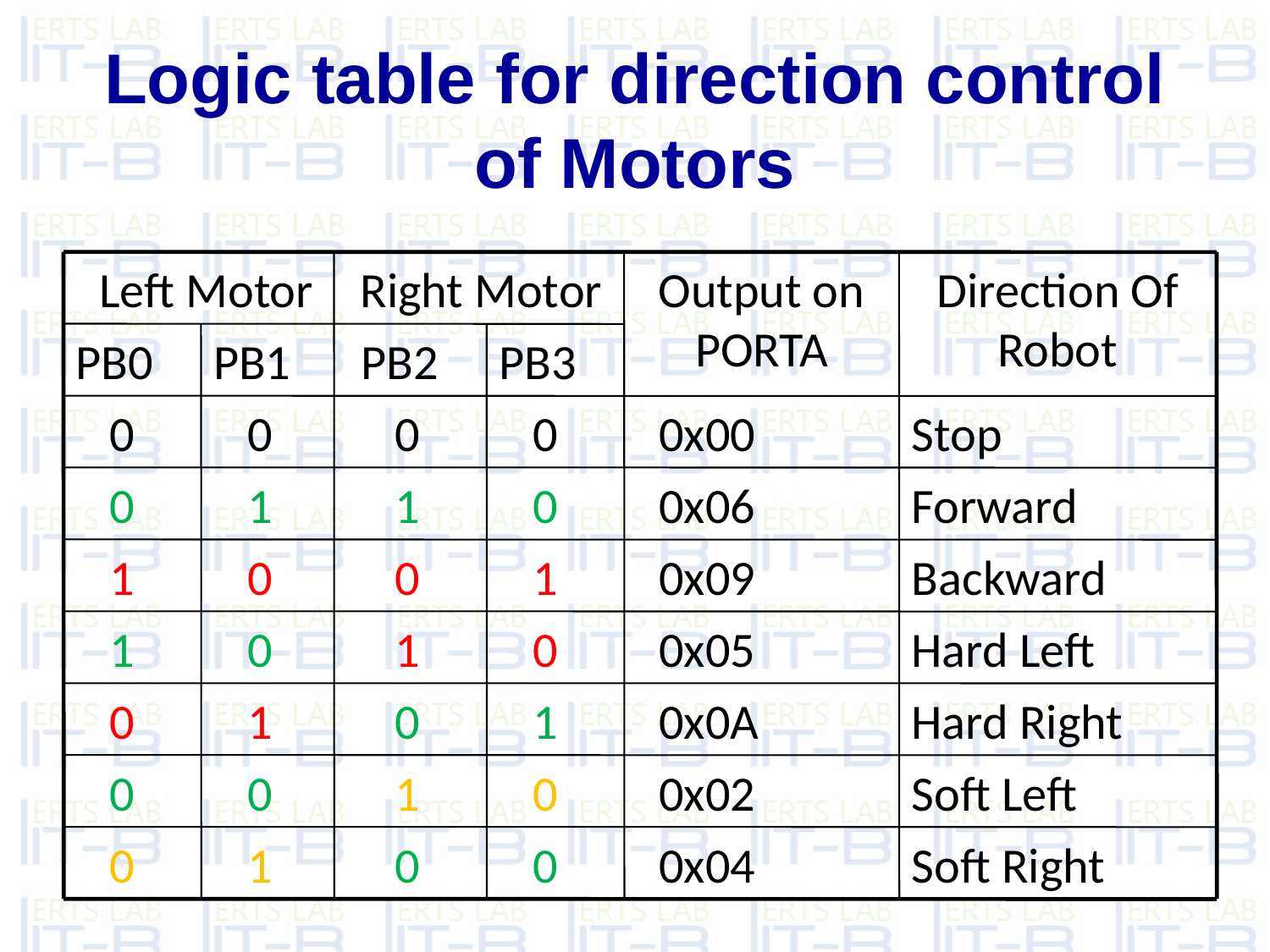

# Logic table for direction control of Motors
Left Motor

Right Motor

Output on PORTA

Direction Of Robot

PB0

PB1

PB2
PB3

   0

   0
   0
   0
  0x00
Stop
   0

   1
   1
   0
  0x06
Forward
   1

   0
   0
   1
  0x09
Backward
   1

   0
   1
   0
  0x05
Hard Left
   0

   1
   0
   1
  0x0A
Hard Right
   0

   0
   1
   0
  0x02
Soft Left
   0

   1
   0
   0
  0x04
Soft Right